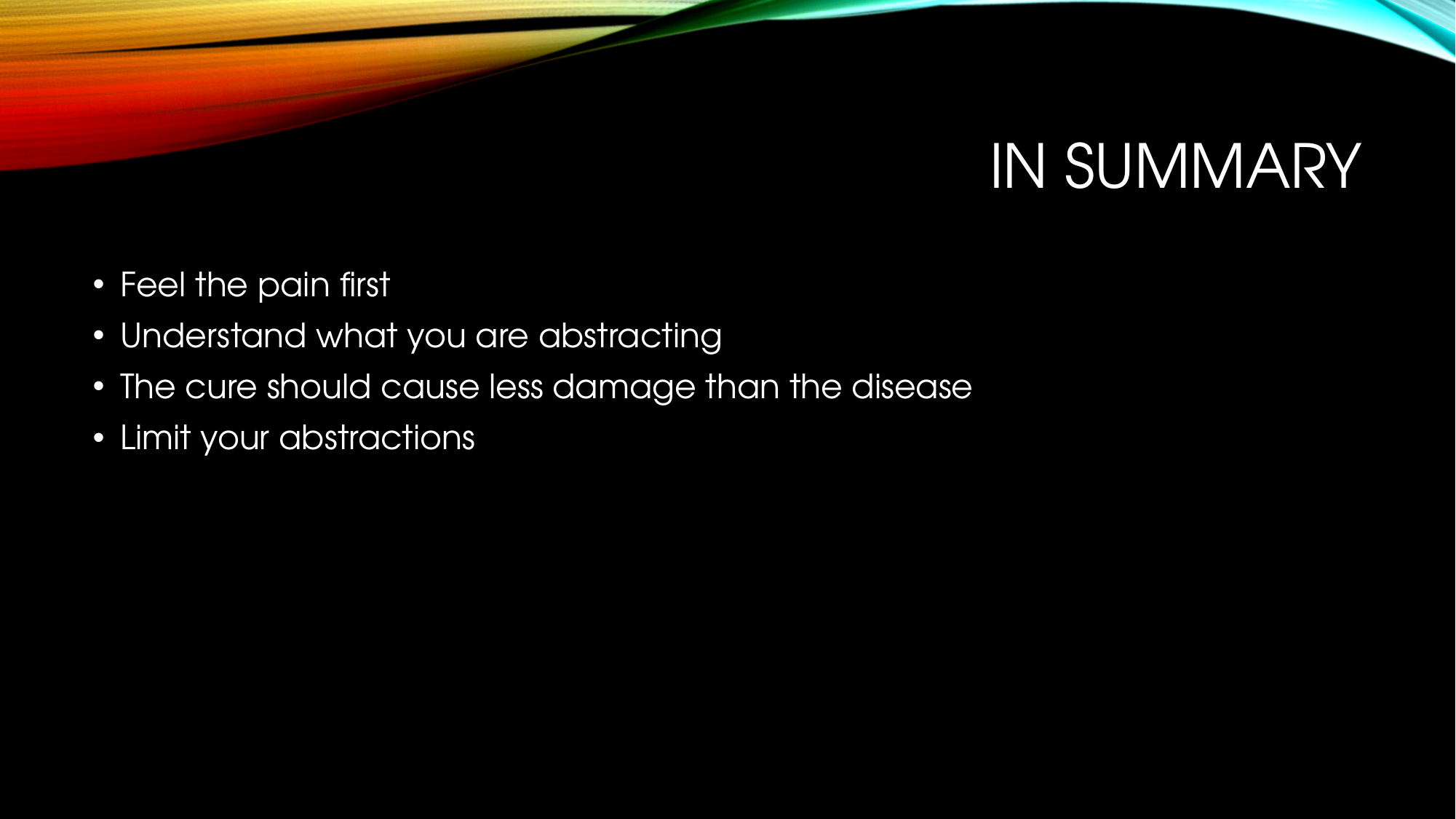

# In summary
Feel the pain first
Understand what you are abstracting
The cure should cause less damage than the disease
Limit your abstractions